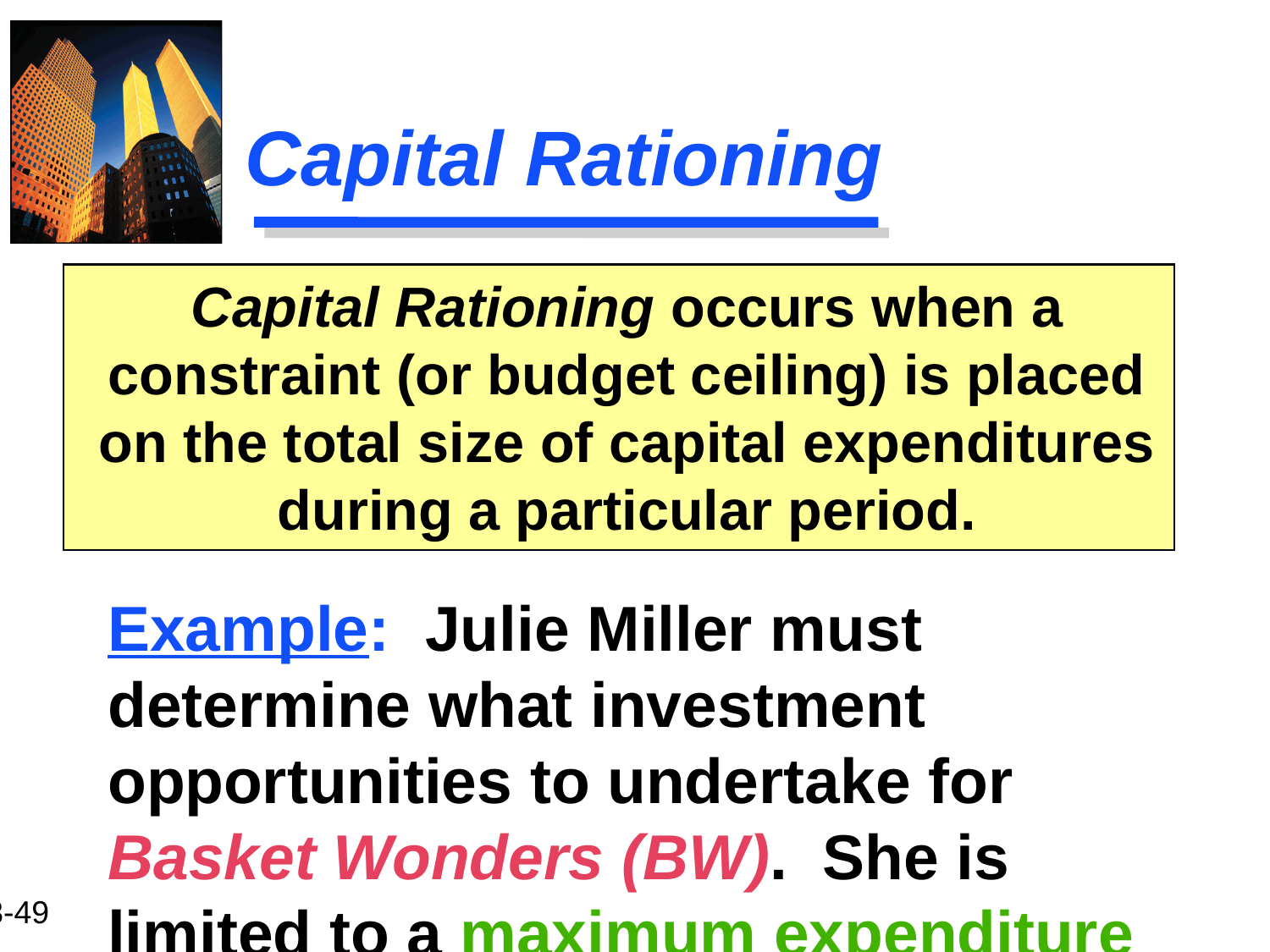

# Capital Rationing

Capital Rationing occurs when a constraint (or budget ceiling) is placed on the total size of capital expenditures during a particular period.
Example:  Julie Miller must determine what investment opportunities to undertake for Basket Wonders (BW).  She is limited to a maximum expenditure of $32,500 only for this capital budgeting period.